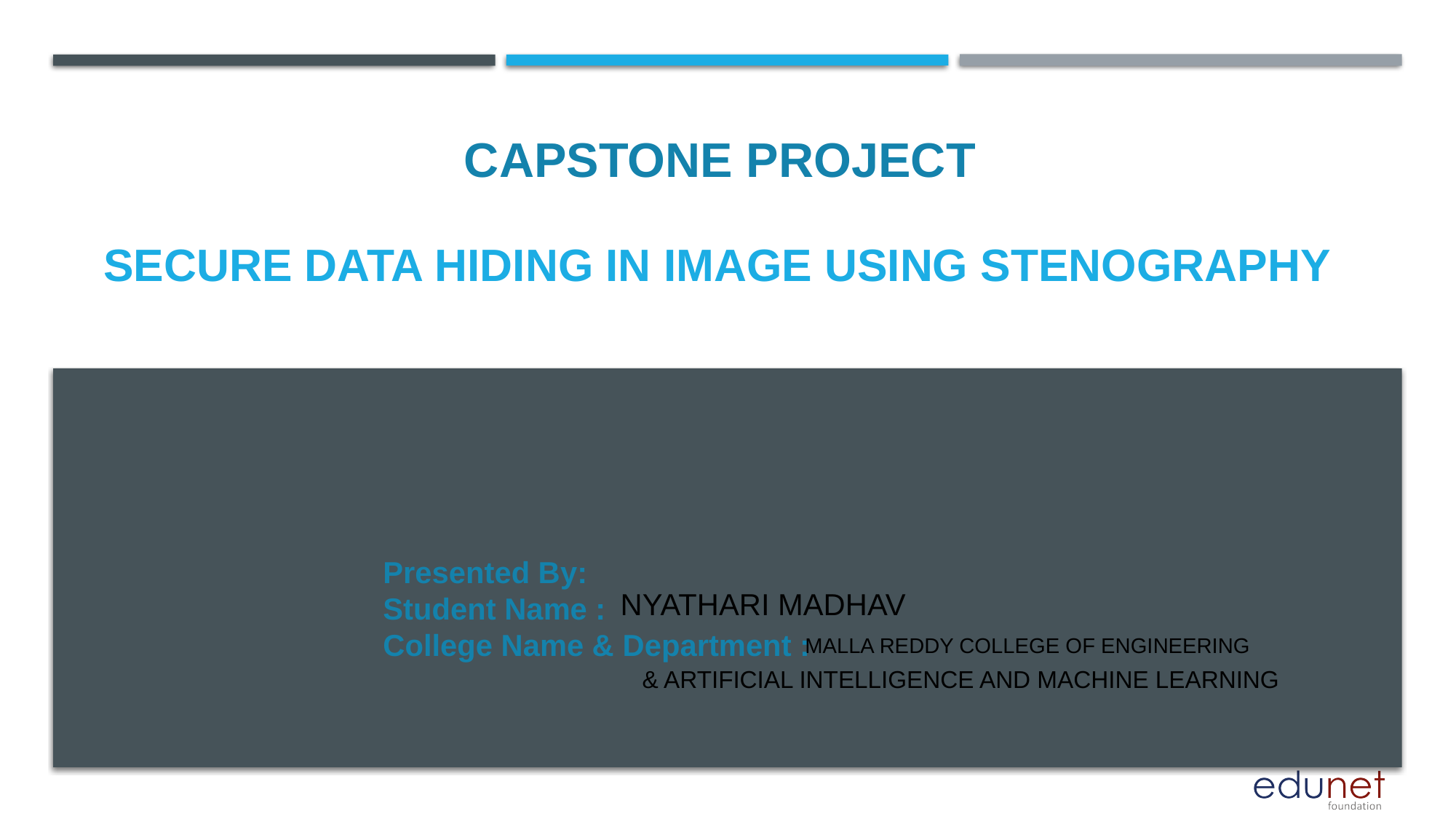

CAPSTONE PROJECT
# SECURE DATA HIDING IN IMAGE USING STENOGRAPHY
Presented By:
Student Name :
College Name & Department :

NYATHARI MADHAV
MALLA REDDY COLLEGE OF ENGINEERING
& ARTIFICIAL INTELLIGENCE AND MACHINE LEARNING